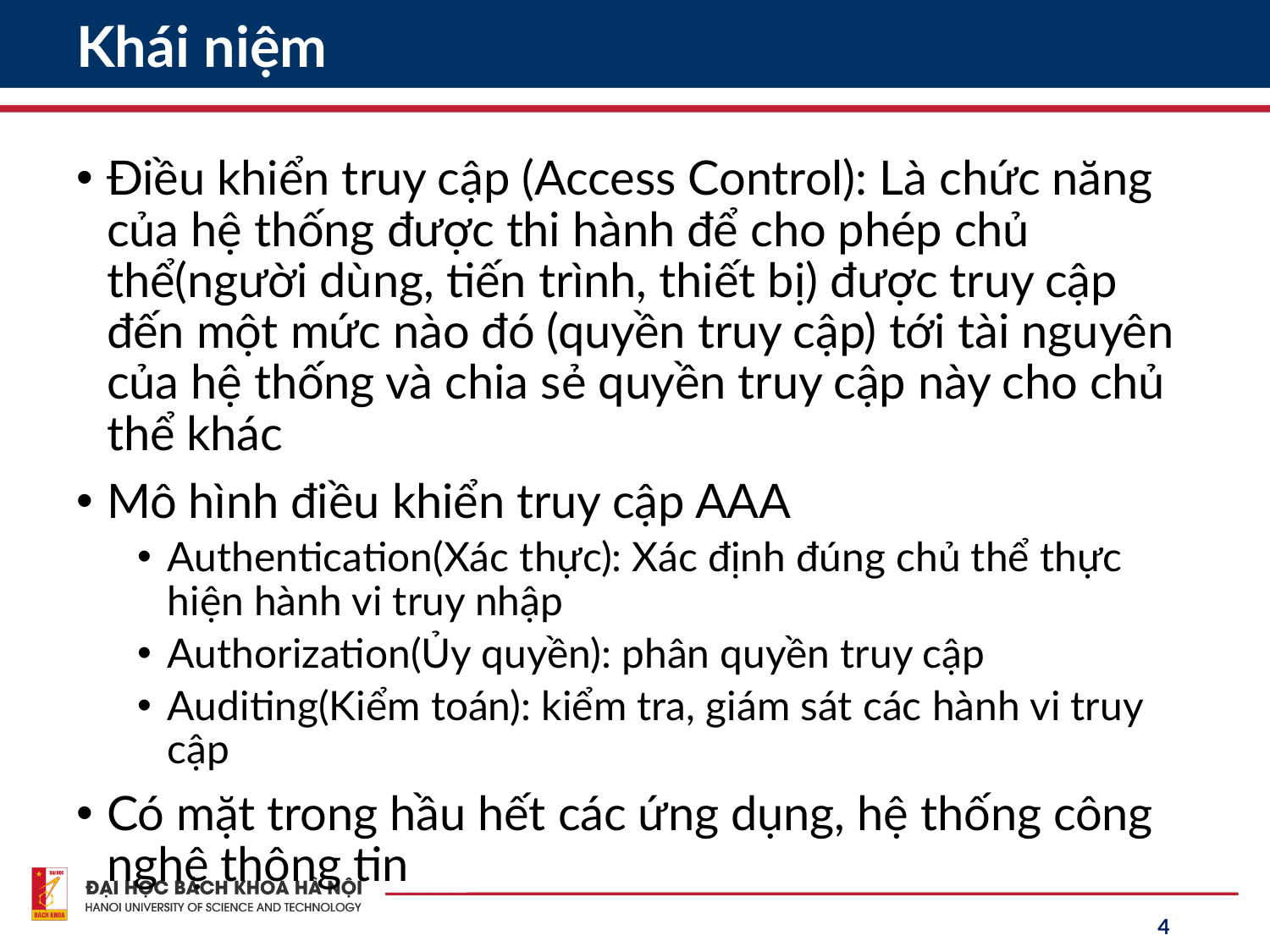

# Khái niệm
Điều khiển truy cập (Access Control): Là chức năng của hệ thống được thi hành để cho phép chủ thể(người dùng, tiến trình, thiết bị) được truy cập đến một mức nào đó (quyền truy cập) tới tài nguyên của hệ thống và chia sẻ quyền truy cập này cho chủ thể khác
Mô hình điều khiển truy cập AAA
Authentication(Xác thực): Xác định đúng chủ thể thực hiện hành vi truy nhập
Authorization(Ủy quyền): phân quyền truy cập
Auditing(Kiểm toán): kiểm tra, giám sát các hành vi truy cập
Có mặt trong hầu hết các ứng dụng, hệ thống công nghệ thông tin
4